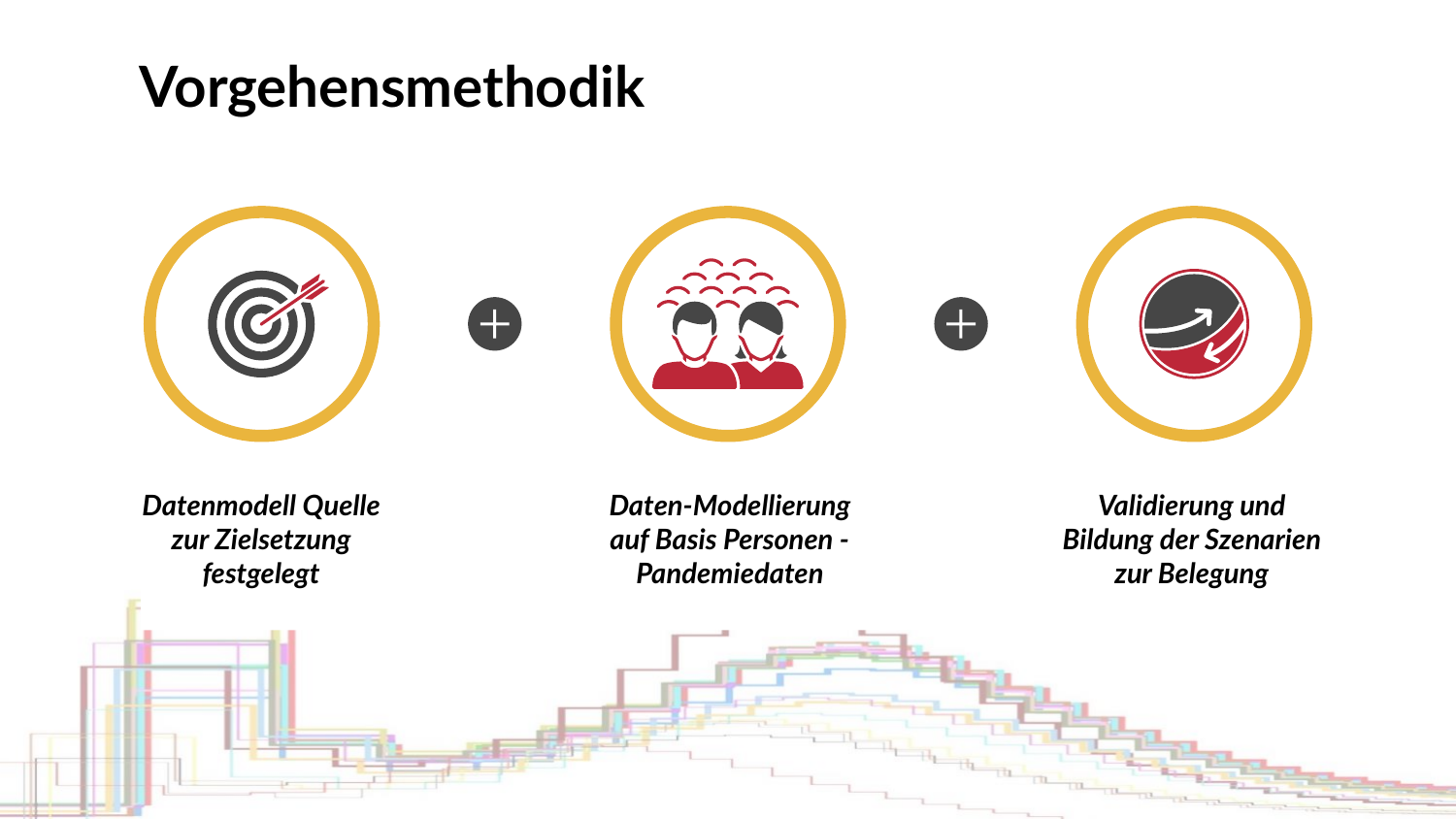

Vorgehensmethodik

Datenmodell Quelle zur Zielsetzung festgelegt
Daten-Modellierung auf Basis Personen - Pandemiedaten
Validierung und Bildung der Szenarien zur Belegung